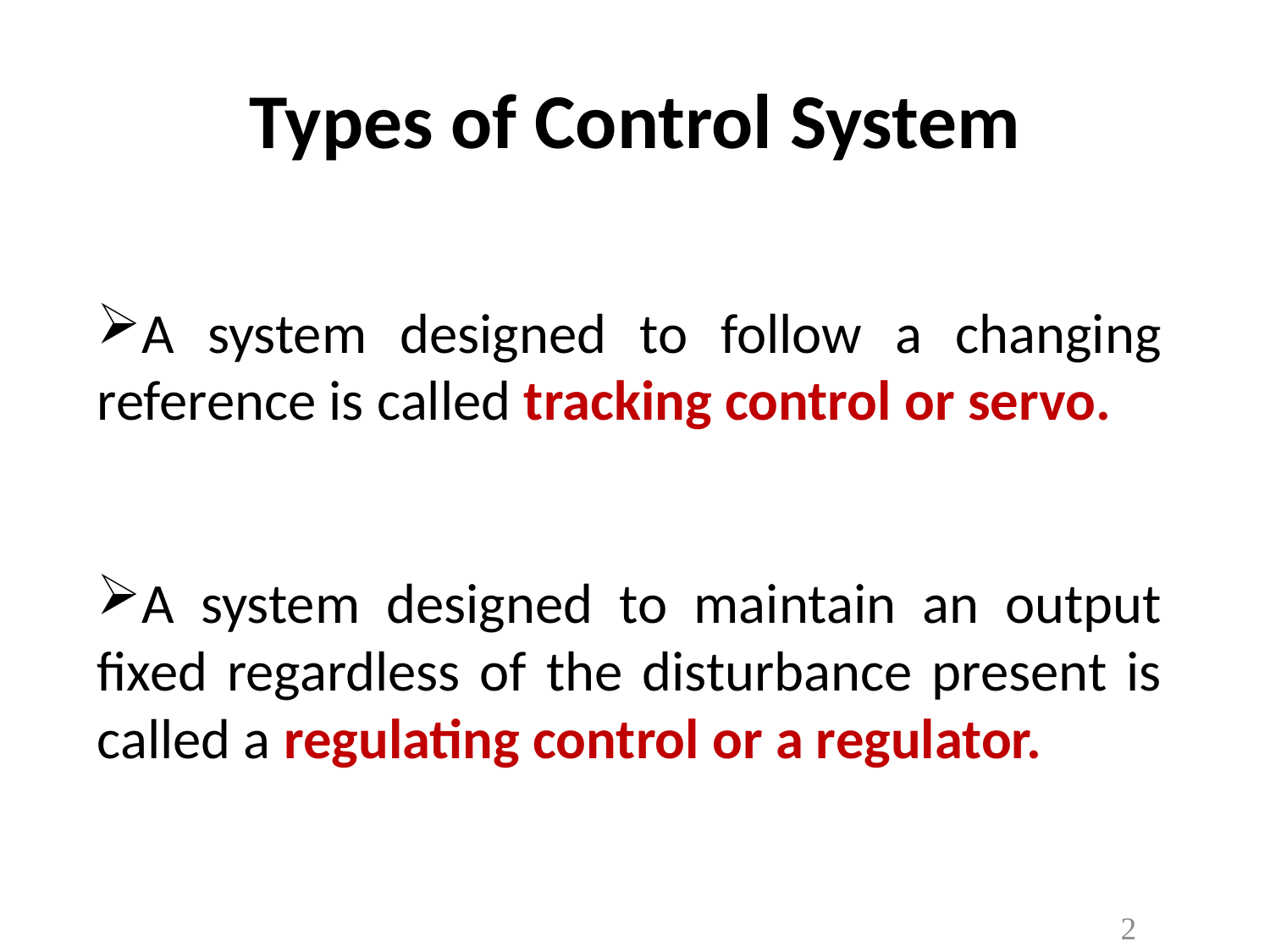

# Types of Control System
A system designed to follow a changing reference is called tracking control or servo.

A system designed to maintain an output fixed regardless of the disturbance present is called a regulating control or a regulator.
2